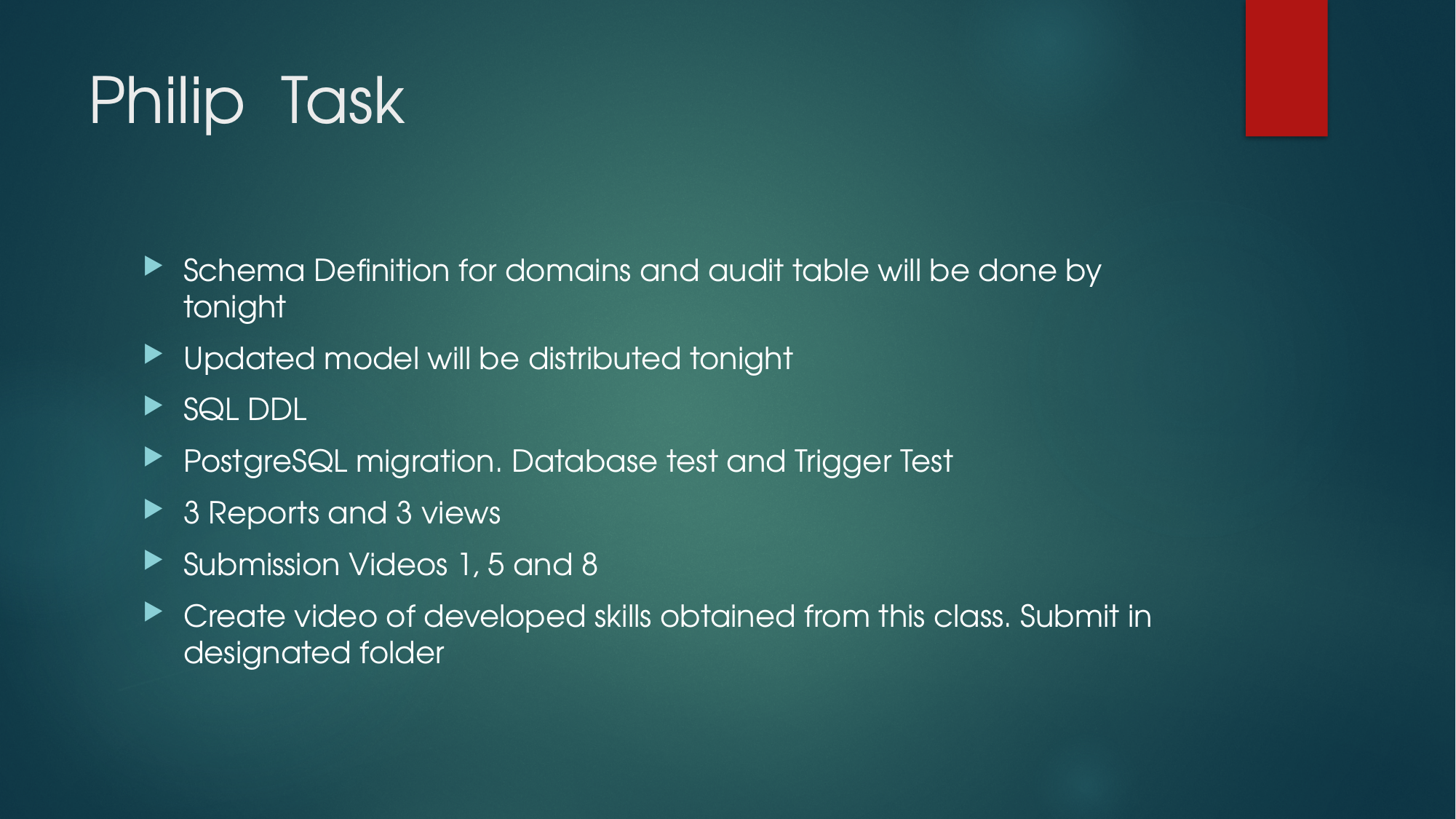

# Philip  Task
Schema Definition for domains and audit table will be done by tonight
Updated model will be distributed tonight
SQL DDL
PostgreSQL migration. Database test and Trigger Test
3 Reports and 3 views
Submission Videos 1, 5 and 8
Create video of developed skills obtained from this class. Submit in designated folder